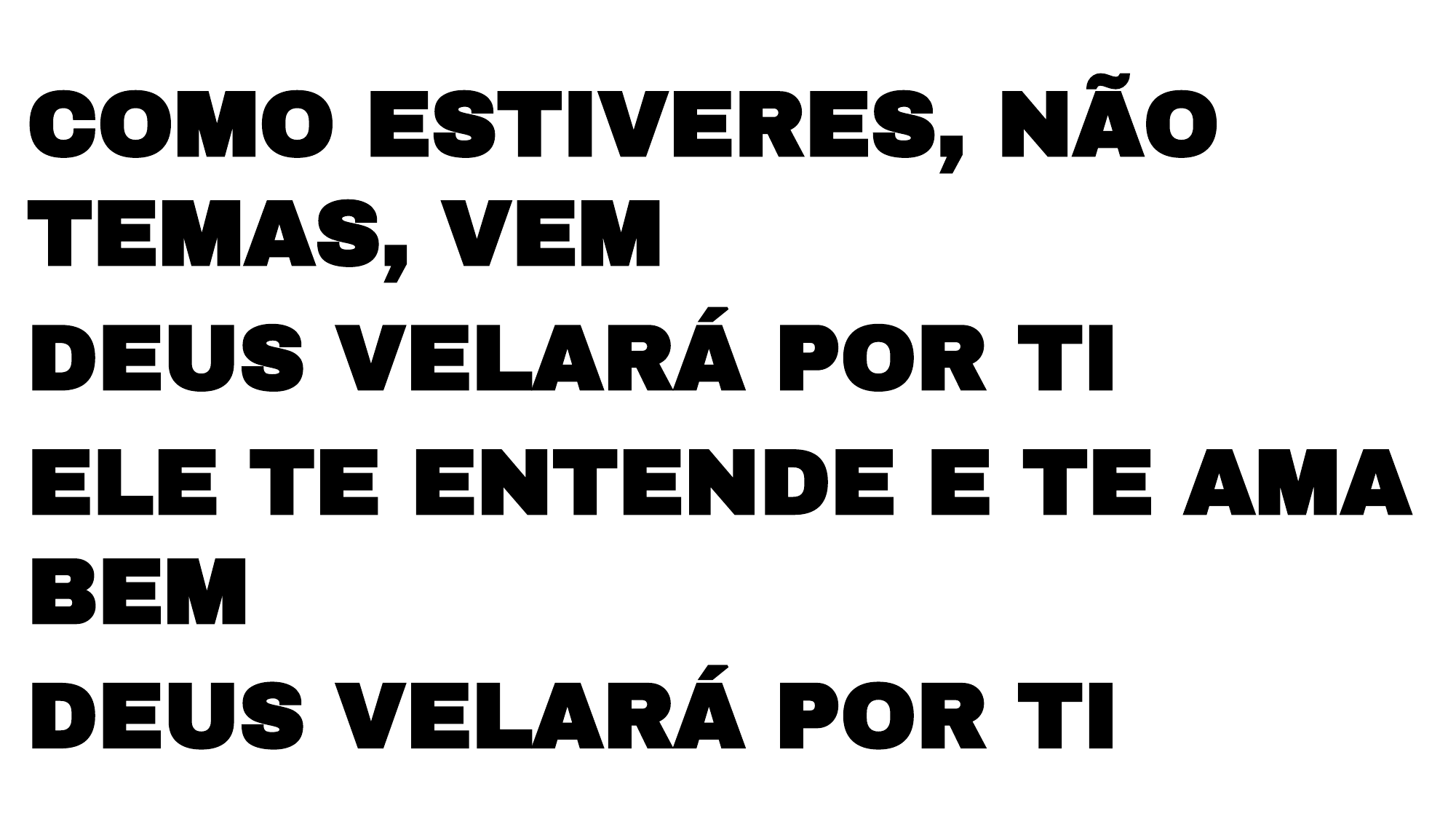

COMO ESTIVERES, NÃO TEMAS, VEM
DEUS VELARÁ POR TI
ELE TE ENTENDE E TE AMA BEM
DEUS VELARÁ POR TI